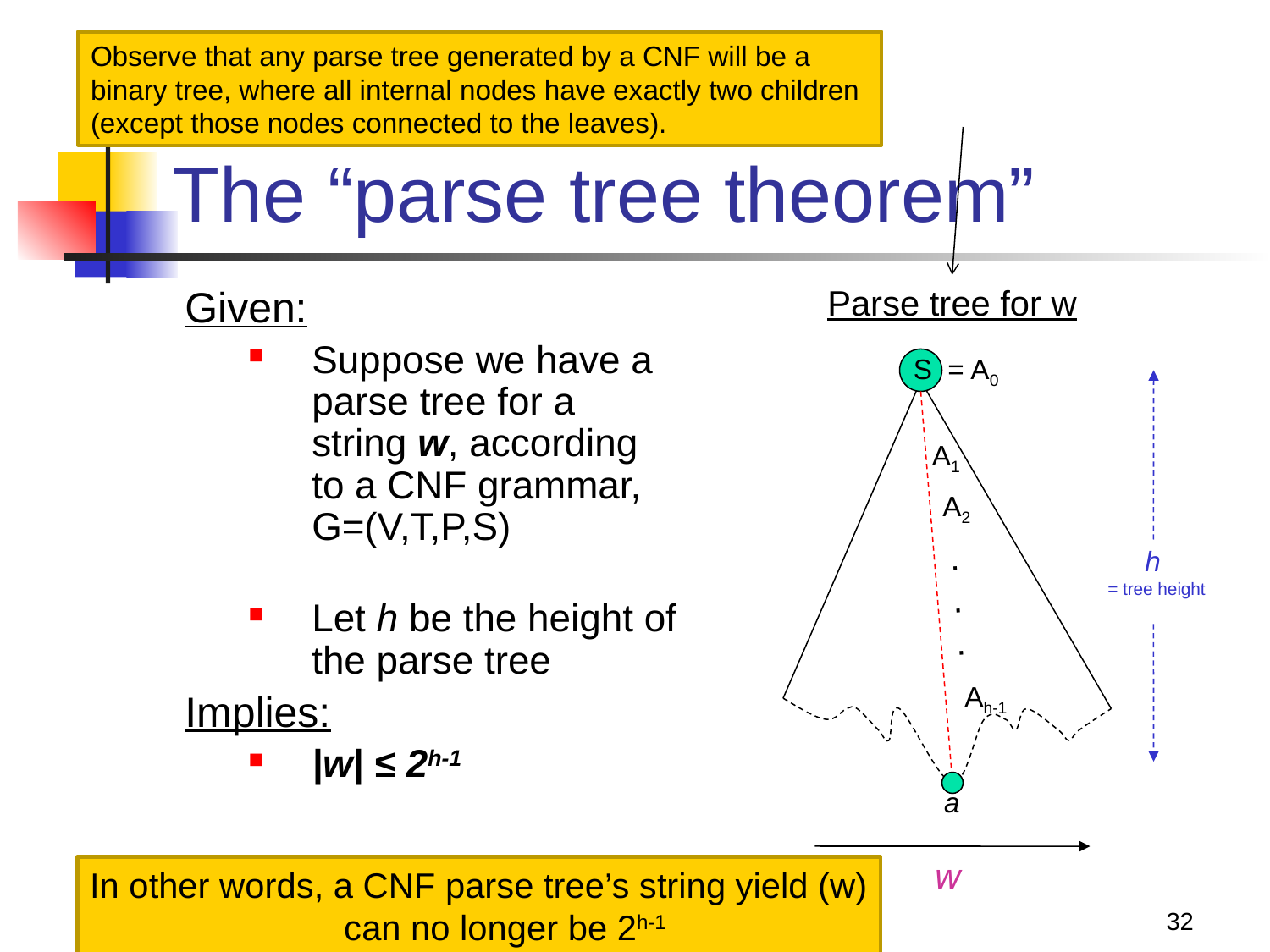

Observe that any parse tree generated by a CNF will be a
binary tree, where all internal nodes have exactly two children
(except those nodes connected to the leaves).
# The “parse tree theorem”
Parse tree for w
Given:
Suppose we have a parse tree for a string w, according to a CNF grammar, G=(V,T,P,S)
Let h be the height of the parse tree
Implies:
|w| ≤ 2h-1
         S  = A0

A1
A2
.
.
.
h
= tree height

Ah-1

a

w
In other words, a CNF parse tree’s string yield (w)
		can no longer be 2h-1
32